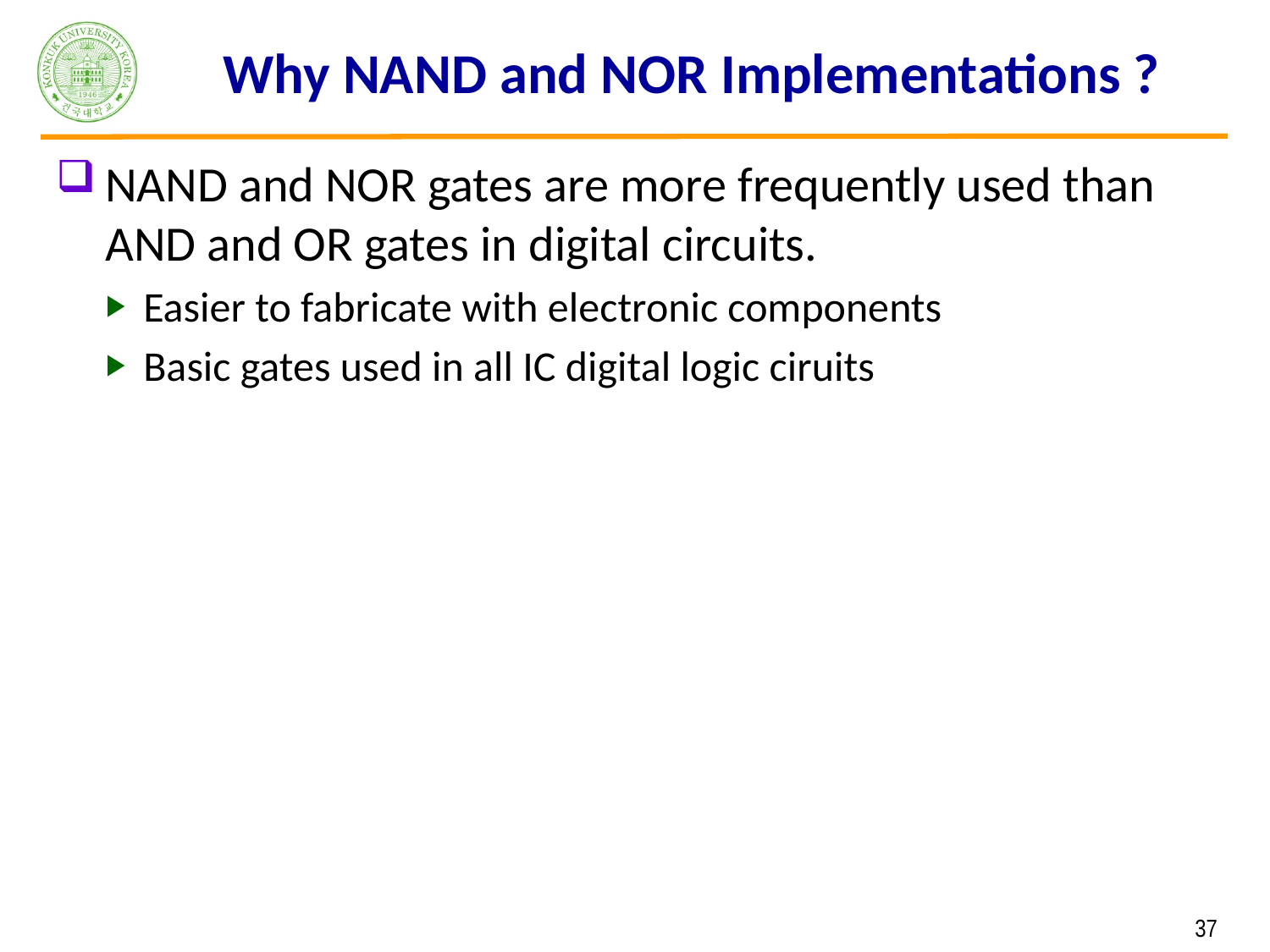

# Why NAND and NOR Implementations ?
NAND and NOR gates are more frequently used than AND and OR gates in digital circuits.
Easier to fabricate with electronic components
Basic gates used in all IC digital logic ciruits

 37